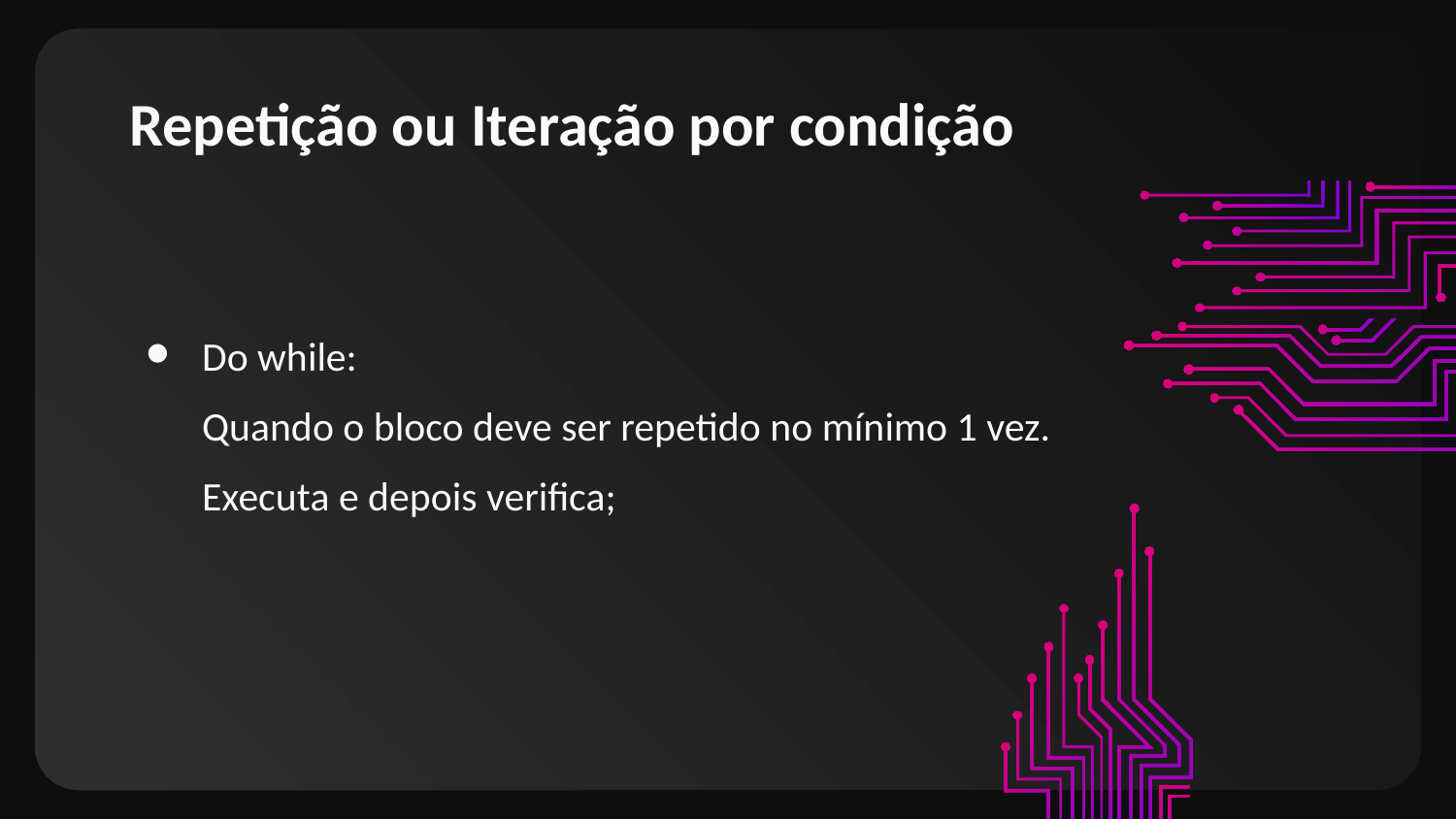

# Repetição ou Iteração por condição
Do while:
Quando o bloco deve ser repetido no mínimo 1 vez.
Executa e depois verifica;